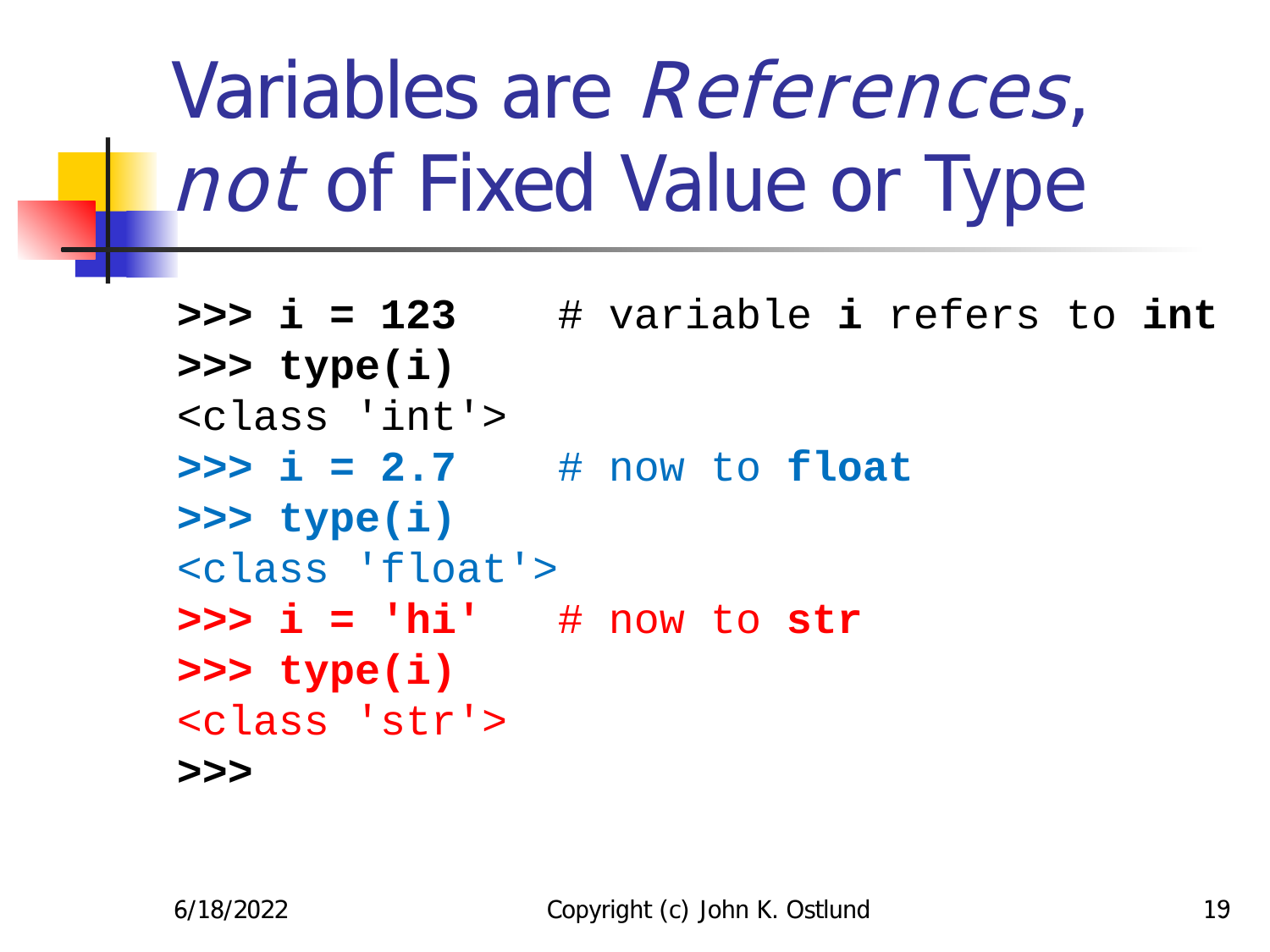

# Variables are References, not of Fixed Value or Type
>>> i = 123    # variable i refers to int
>>> type(i)
<class 'int'>
>>> i = 2.7    # now to float
>>> type(i)
<class 'float'>
>>> i = 'hi'   # now to str
>>> type(i)
<class 'str'>
>>>
6/18/2022
Copyright (c) John K. Ostlund
19